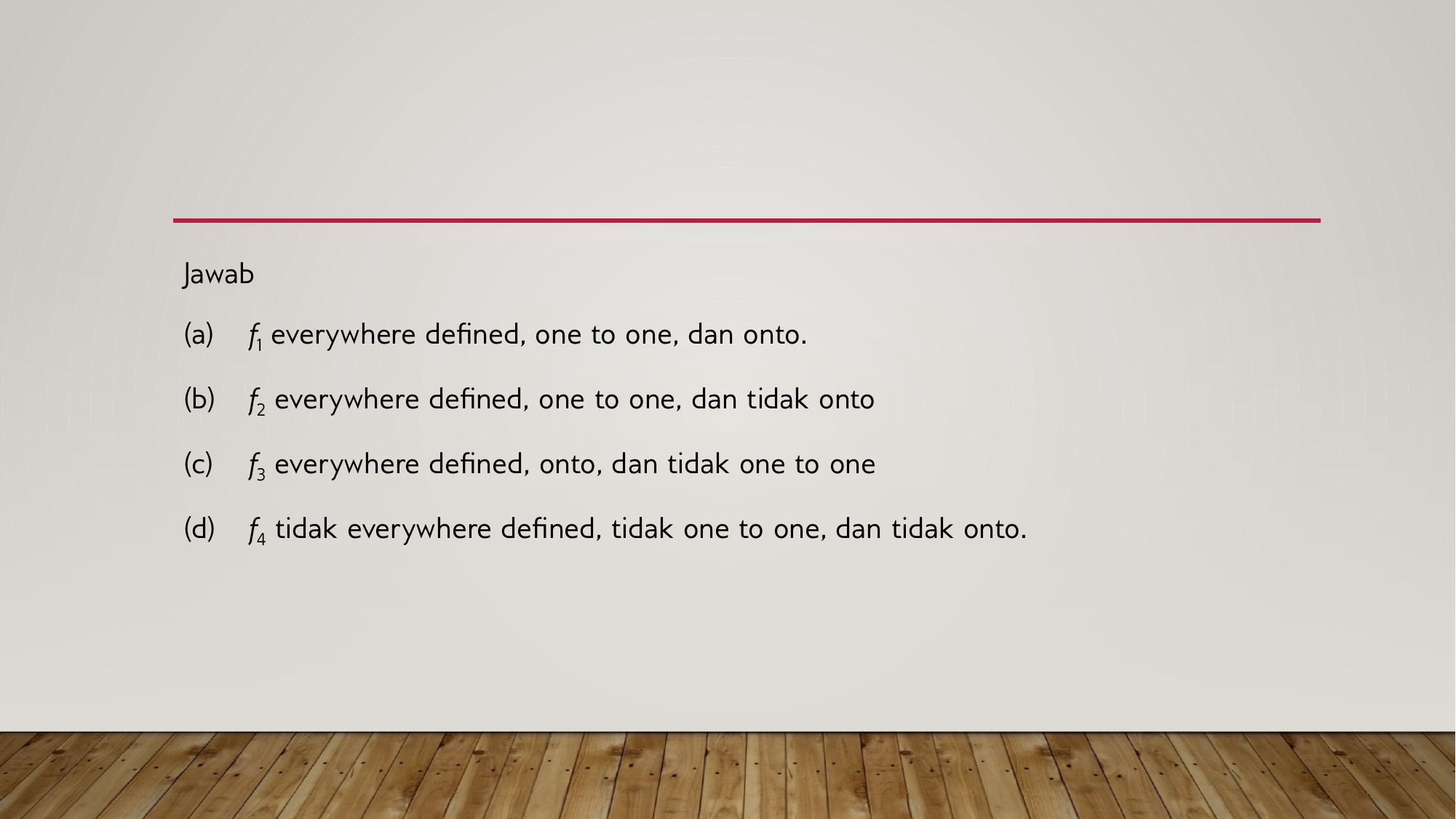

#
Jawab
(a) 	f1 everywhere defined, one to one, dan onto.
(b) 	f2 everywhere defined, one to one, dan tidak onto
(c) 	f3 everywhere defined, onto, dan tidak one to one
(d) 	f4 tidak everywhere defined, tidak one to one, dan tidak onto.